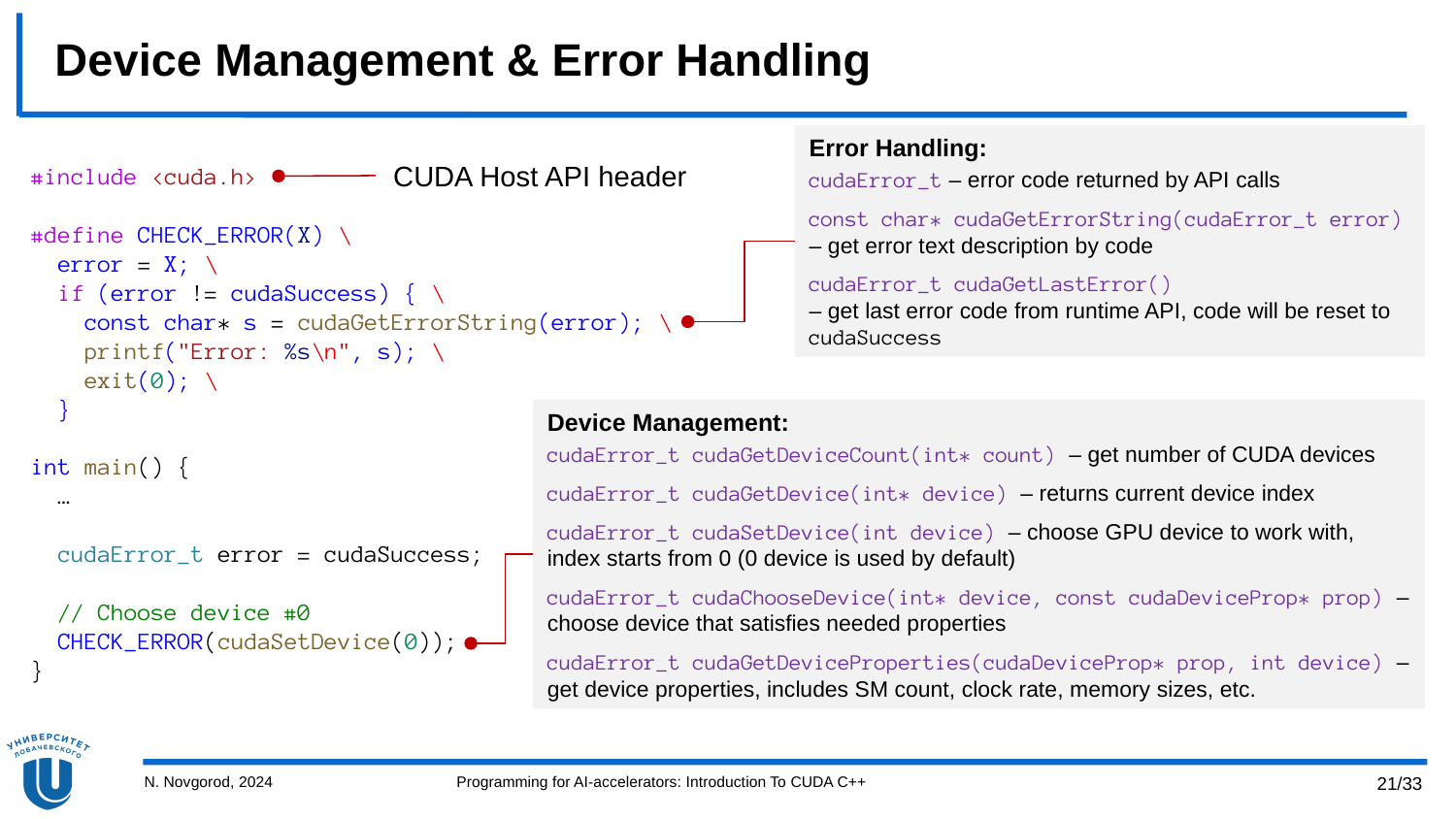

# Device Management & Error Handling
Error Handling:
cudaError_t – error code returned by API calls

const char* cudaGetErrorString(cudaError_t error)
– get error text description by code

cudaError_t cudaGetLastError()
– get last error code from runtime API, code will be reset to cudaSuccess
CUDA Host API header
#include <cuda.h>
#define CHECK_ERROR(X) \
  error = X; \
  if (error != cudaSuccess) { \
    const char* s = cudaGetErrorString(error); \
    printf("Error: %s\n", s); \
    exit(0); \
  }

int main() {
  …
  cudaError_t error = cudaSuccess;
  // Choose device #0
  CHECK_ERROR(cudaSetDevice(0));
}

Device Management:
cudaError_t cudaGetDeviceCount(int* count) – get number of CUDA devices

​cudaError_t cudaGetDevice(int* device) – returns current device index

cudaError_t cudaSetDevice(int device) – choose GPU device to work with, index starts from 0 (0 device is used by default)

cudaError_t cudaChooseDevice(int* device, const cudaDeviceProp* prop) – choose device that satisfies needed properties

cudaError_t cudaGetDeviceProperties(cudaDeviceProp* prop, int device) – get device properties, includes SM count, clock rate, memory sizes, etc.

N. Novgorod, 2024
Programming for AI-accelerators: Introduction To CUDA C++
21/33